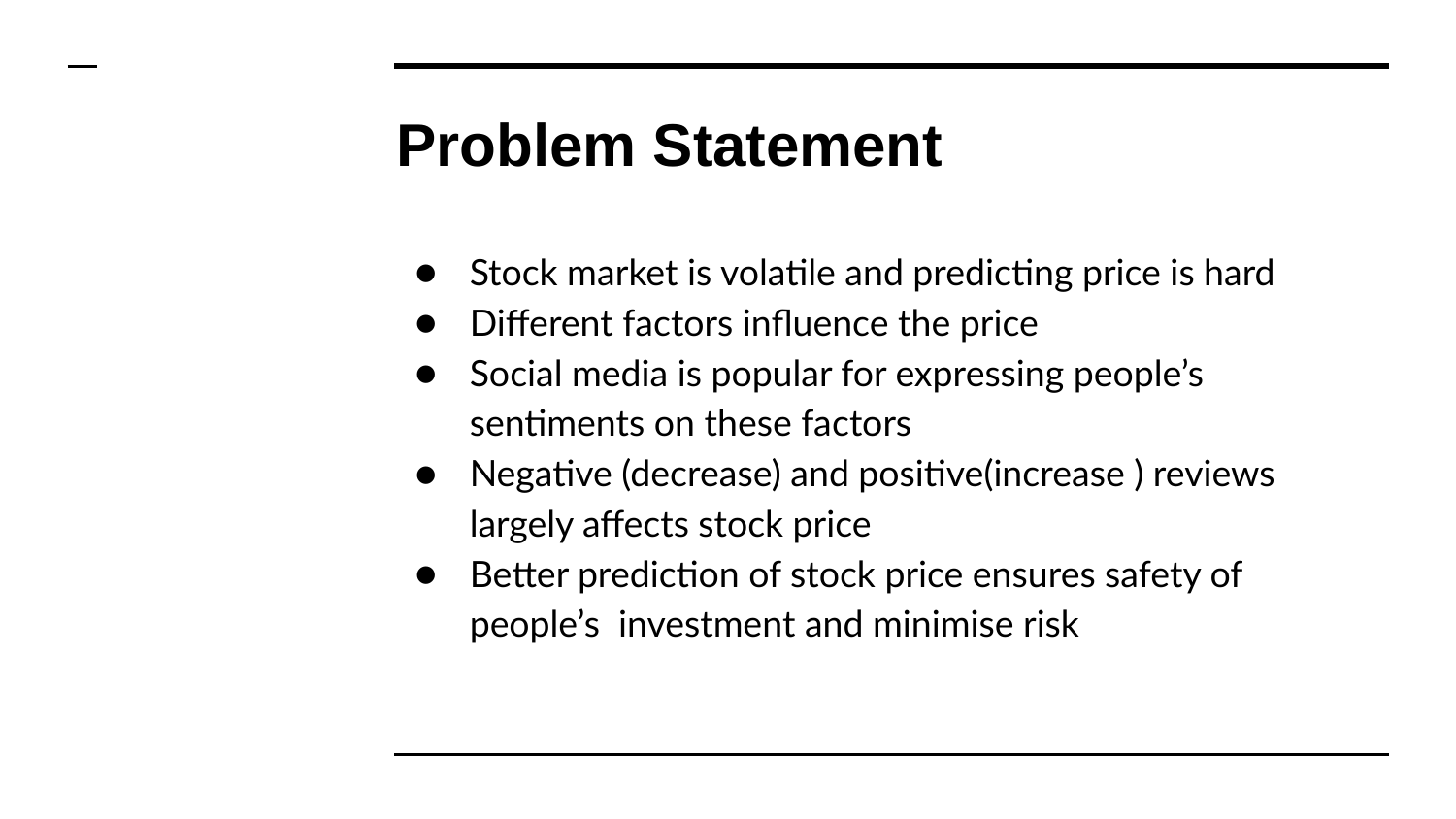

# Problem Statement
Stock market is volatile and predicting price is hard
Different factors influence the price
Social media is popular for expressing people’s sentiments on these factors
Negative (decrease) and positive(increase ) reviews largely affects stock price
Better prediction of stock price ensures safety of people’s  investment and minimise risk